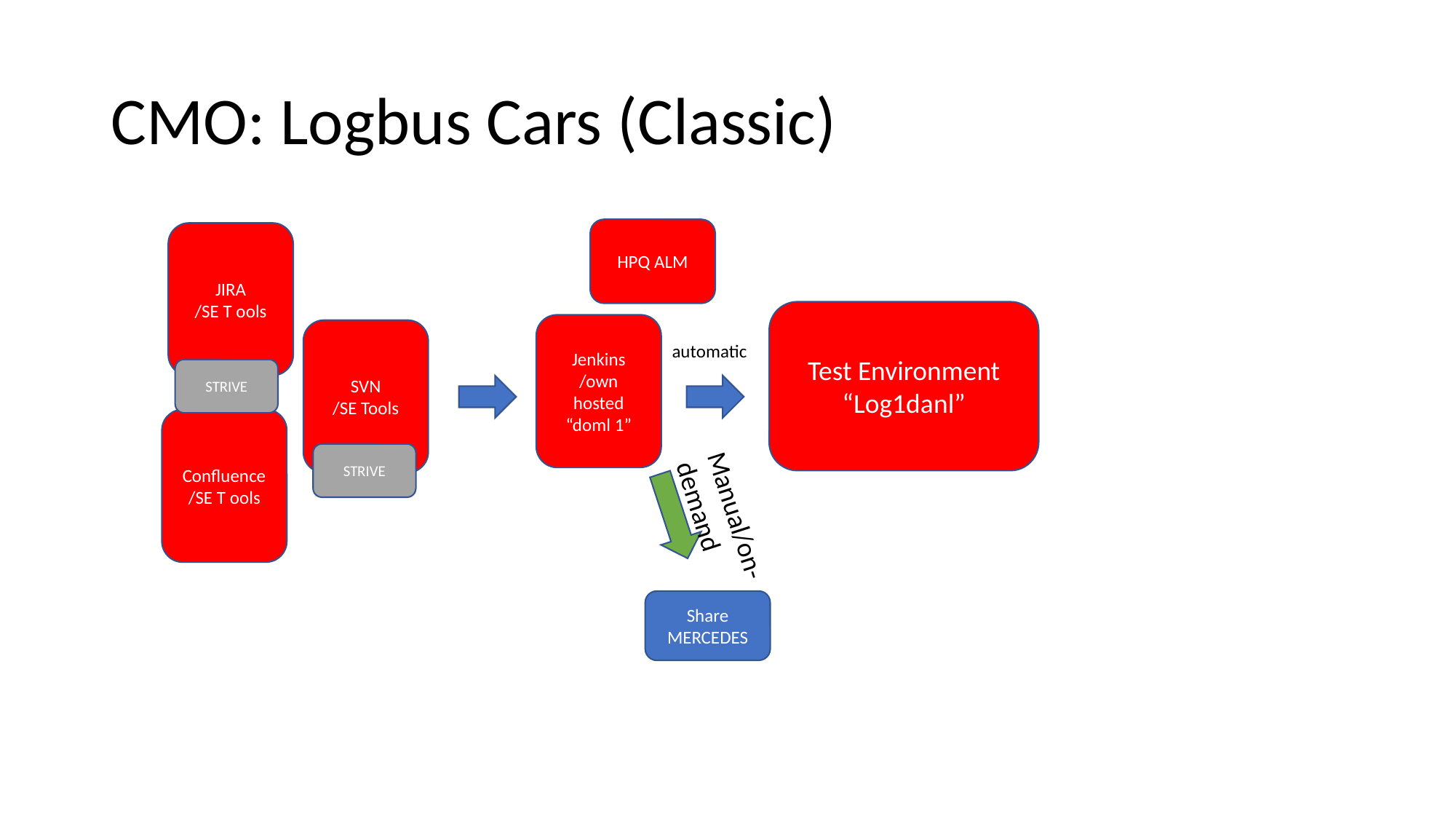

# CMO: Logbus Cars (Classic)
HPQ ALM
JIRA
/SE T ools
Test Environment
“Log1danl”
Jenkins
/own hosted “doml 1”
SVN
/SE Tools
automatic
STRIVE

Confluence
/SE T ools
STRIVE
Manual/on-demand

Share
MERCEDES